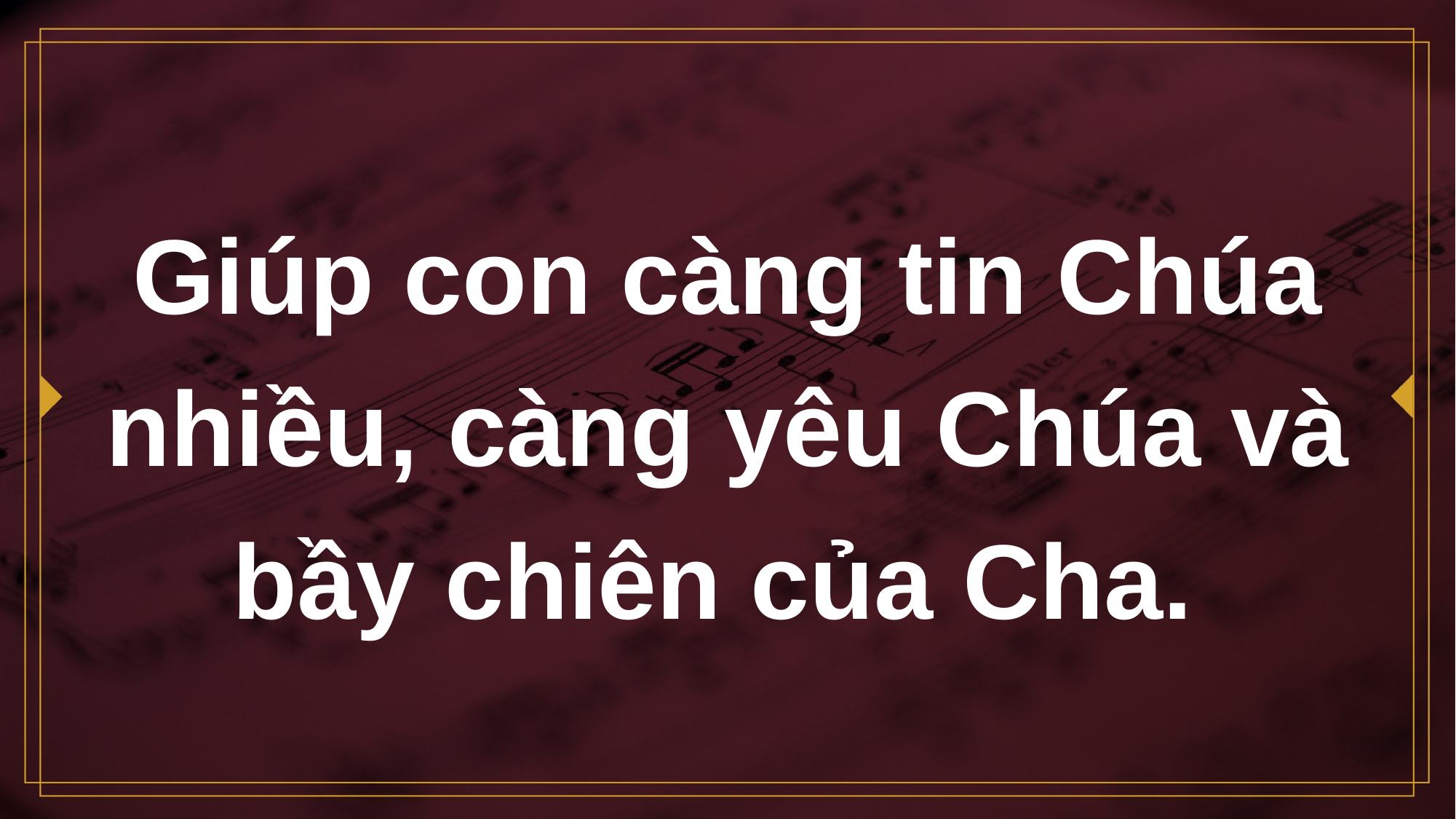

# Giúp con càng tin Chúa nhiều, càng yêu Chúa và bầy chiên của Cha.